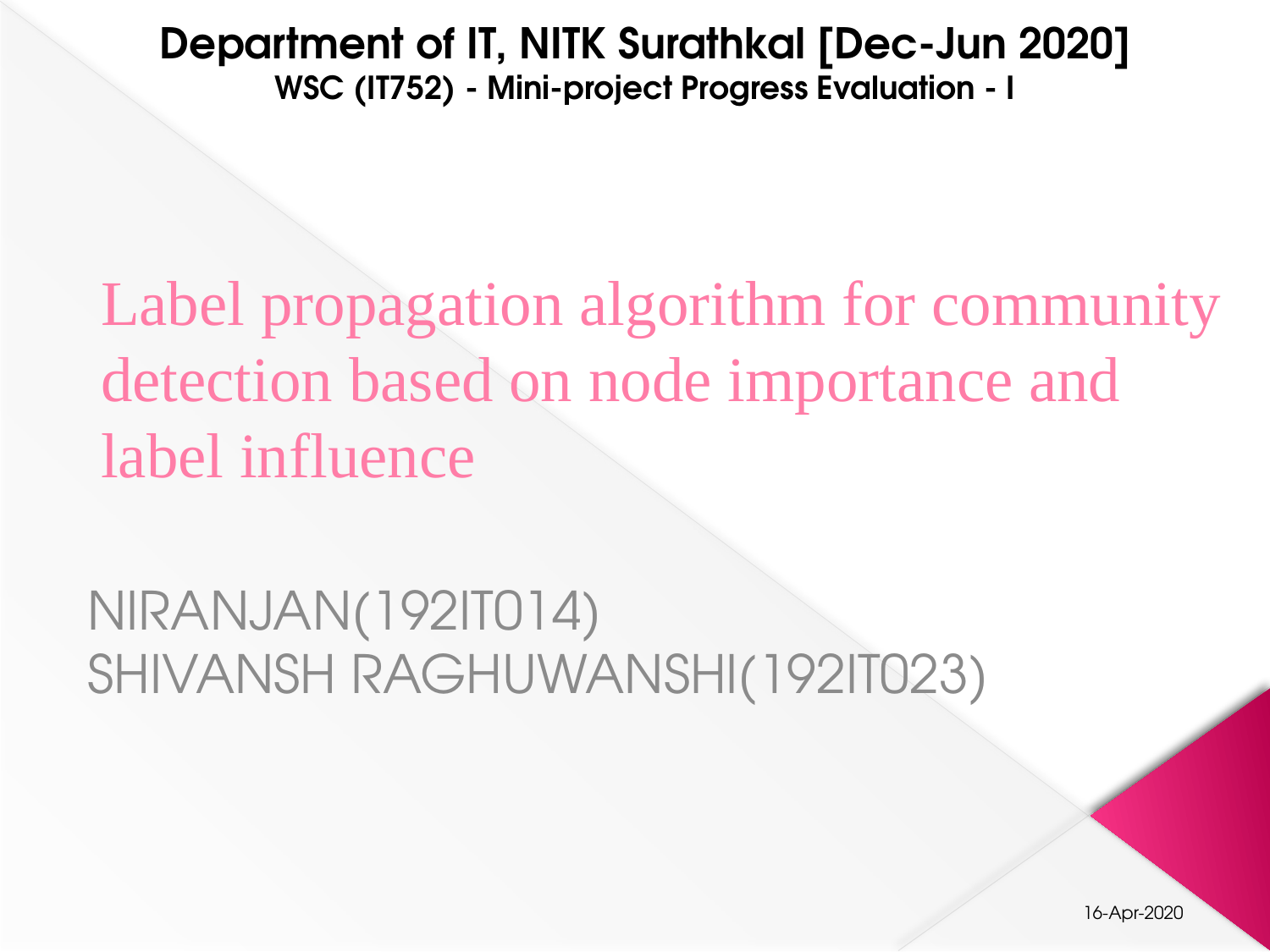

Department of IT, NITK Surathkal [Dec-Jun 2020]
WSC (IT752) - Mini-project Progress Evaluation - I
# Label propagation algorithm for community detection based on node importance and label influence
NIRANJAN(192IT014)
SHIVANSH RAGHUWANSHI(192IT023)
16-Apr-2020